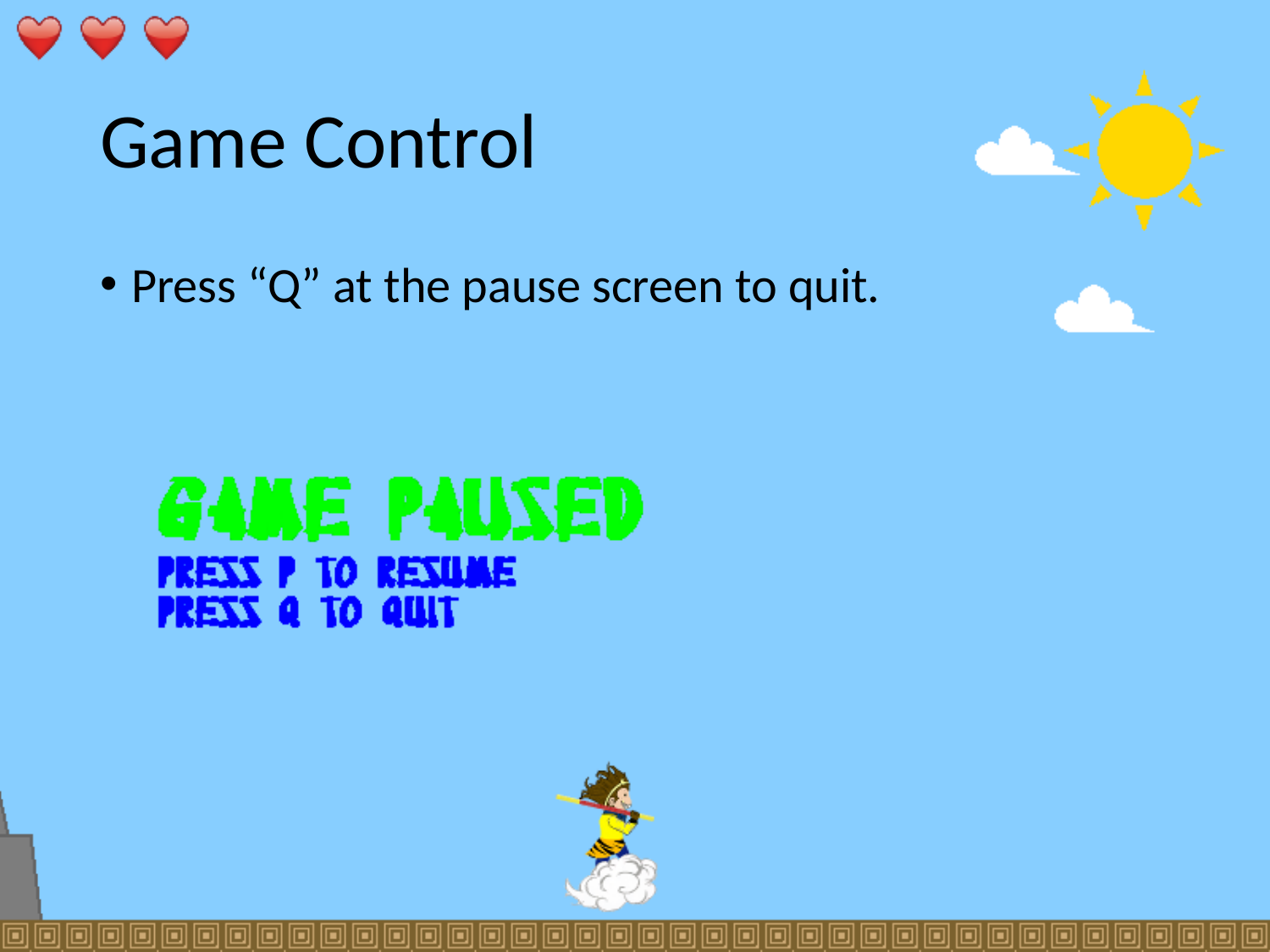

# Game Control
Press “Q” at the pause screen to quit.